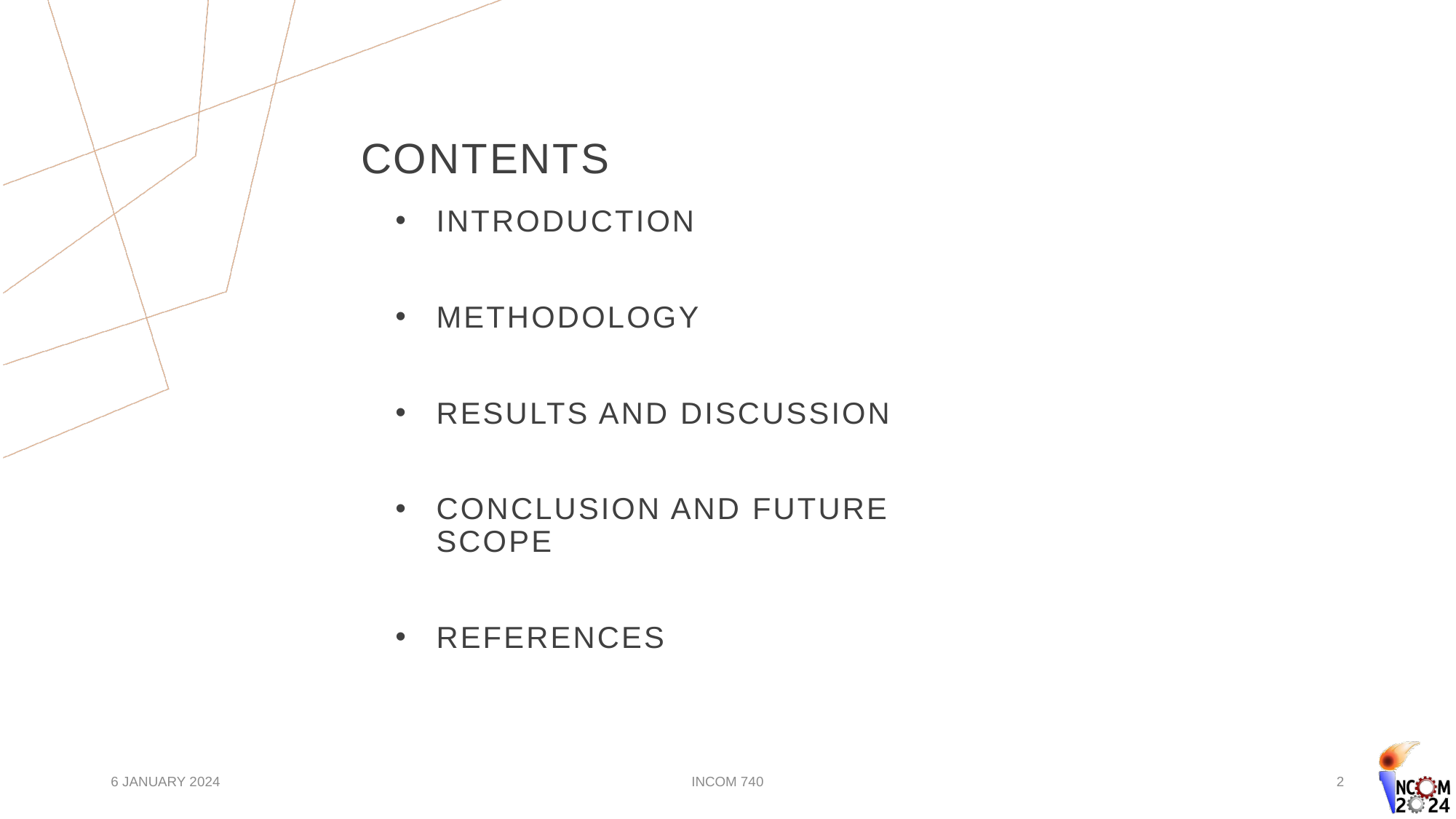

# CONTENTS
INTRODUCTION

METHODOLOGY

RESULTS AND DISCUSSION

CONCLUSION AND FUTURE SCOPE

REFERENCES
6 JANUARY 2024
INCOM 740
2